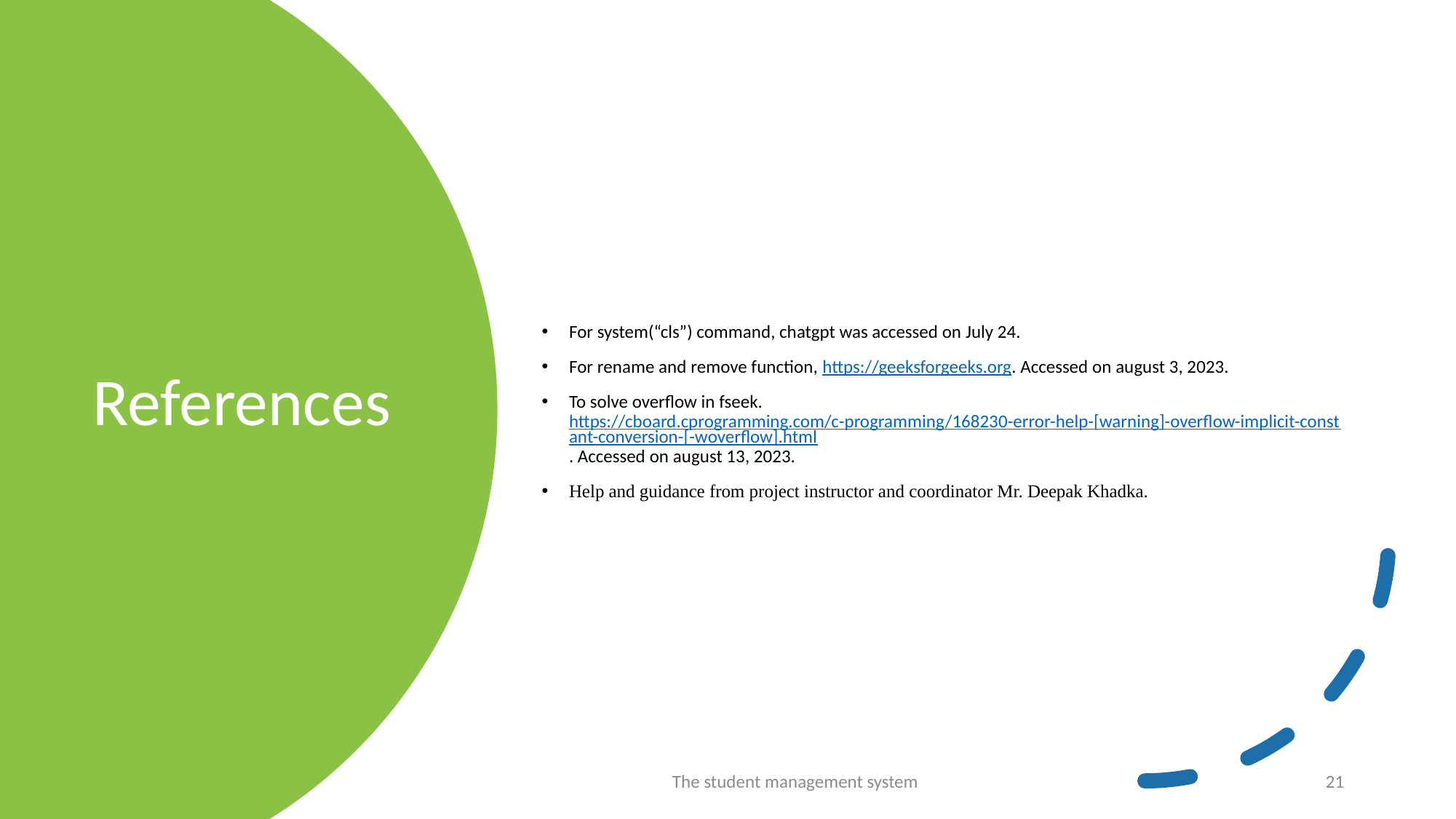

# References
For system(“cls”) command, chatgpt was accessed on July 24.
For rename and remove function, https://geeksforgeeks.org. Accessed on august 3, 2023.
To solve overflow in fseek. https://cboard.cprogramming.com/c-programming/168230-error-help-[warning]-overflow-implicit-constant-conversion-[-woverflow].html. Accessed on august 13, 2023.
Help and guidance from project instructor and coordinator Mr. Deepak Khadka.

The student management system
21